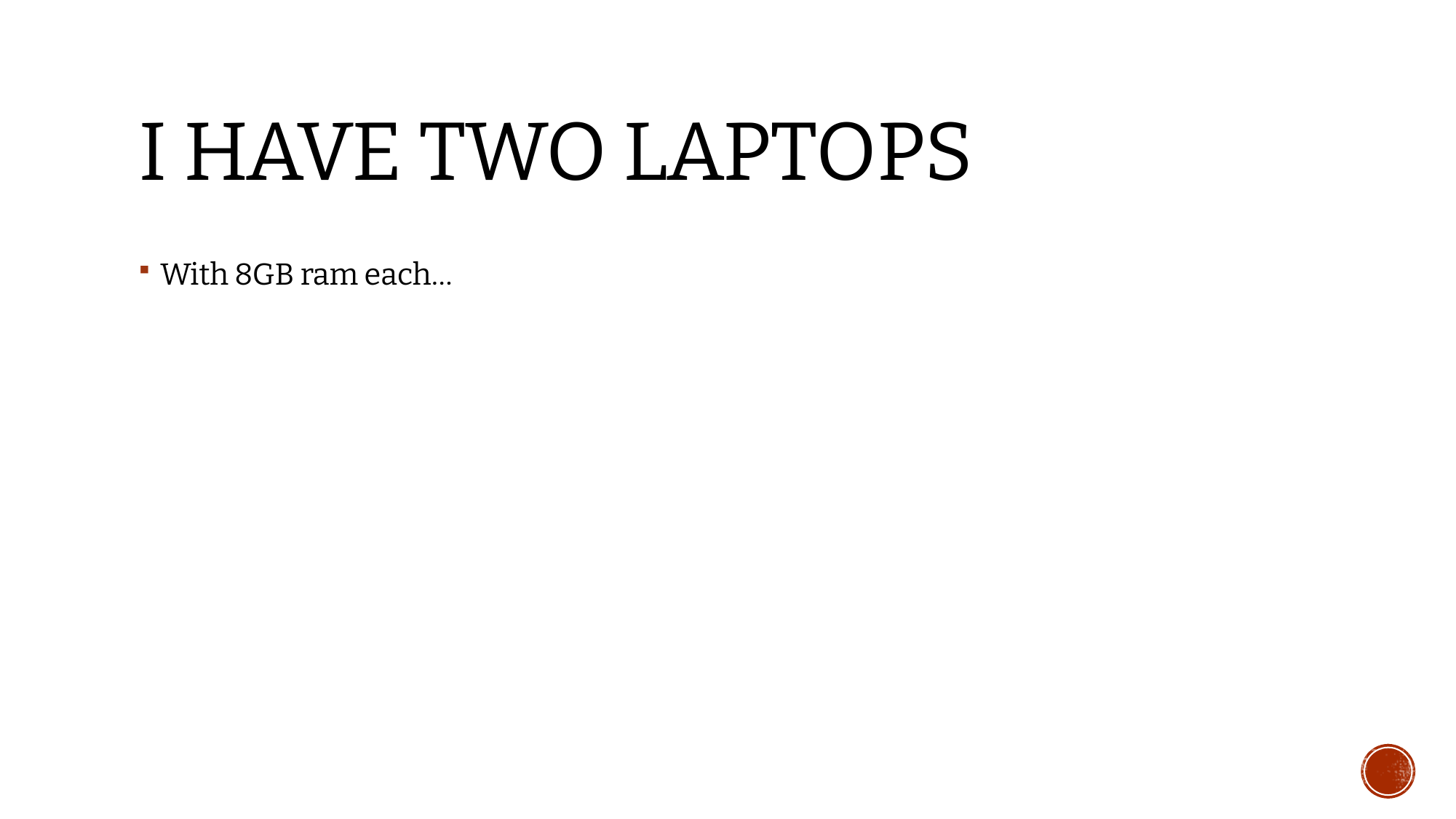

# I have two laptops
With 8GB ram each…